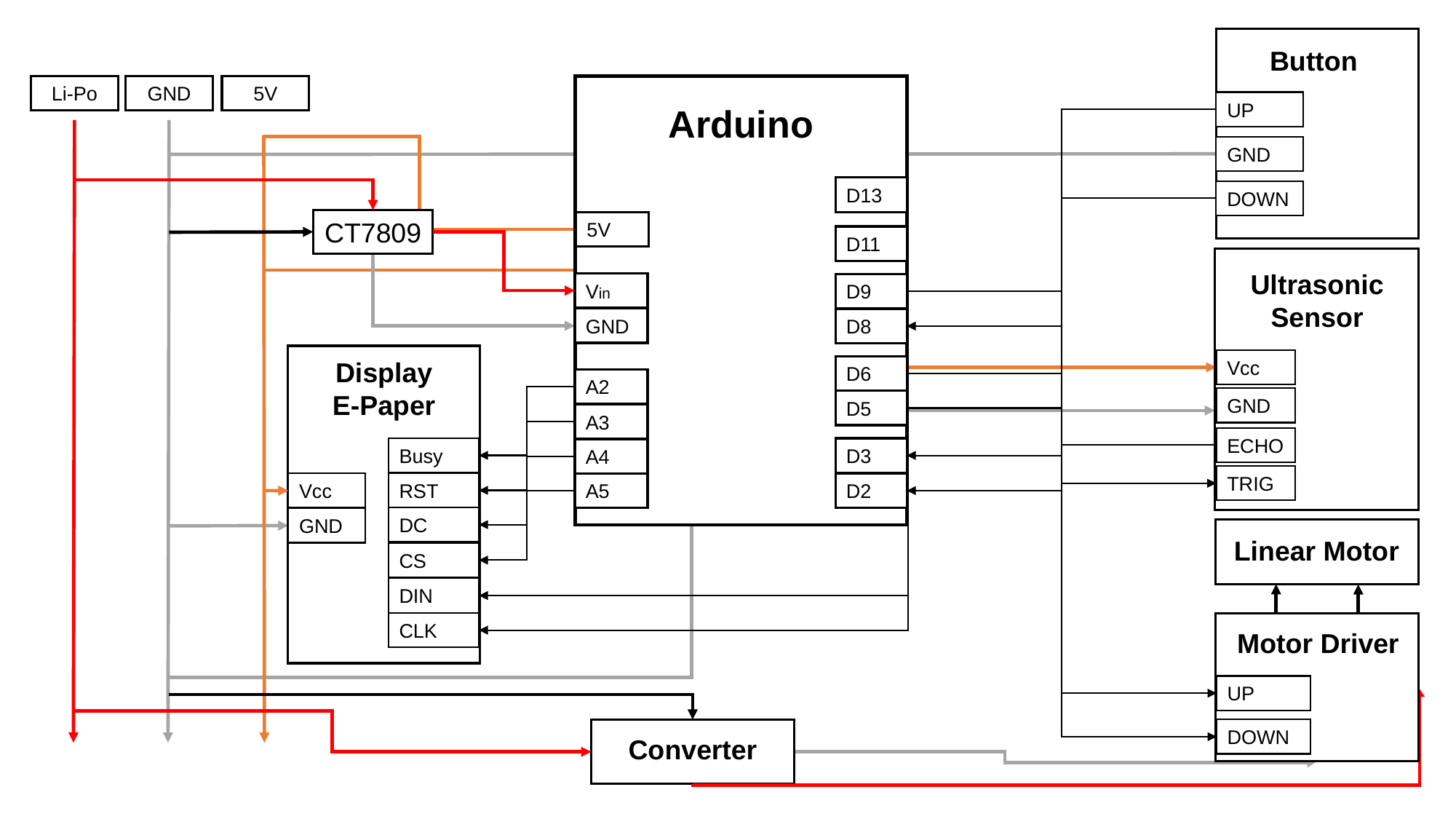

Button
Li-Po
GND
5V

UP
Arduino
GND
D13
DOWN
CT7809
5V
D11

Ultrasonic Sensor
Vin
D9
GND
D8

Vcc
Display
E-Paper
D6
A2
GND
D5
A3
ECHO
Busy
D3
A4
TRIG
RST
Vcc
D2
A5
DC
GND

Linear Motor

Motor Driver
UP
DOWN
CS
DIN
CLK

Converter